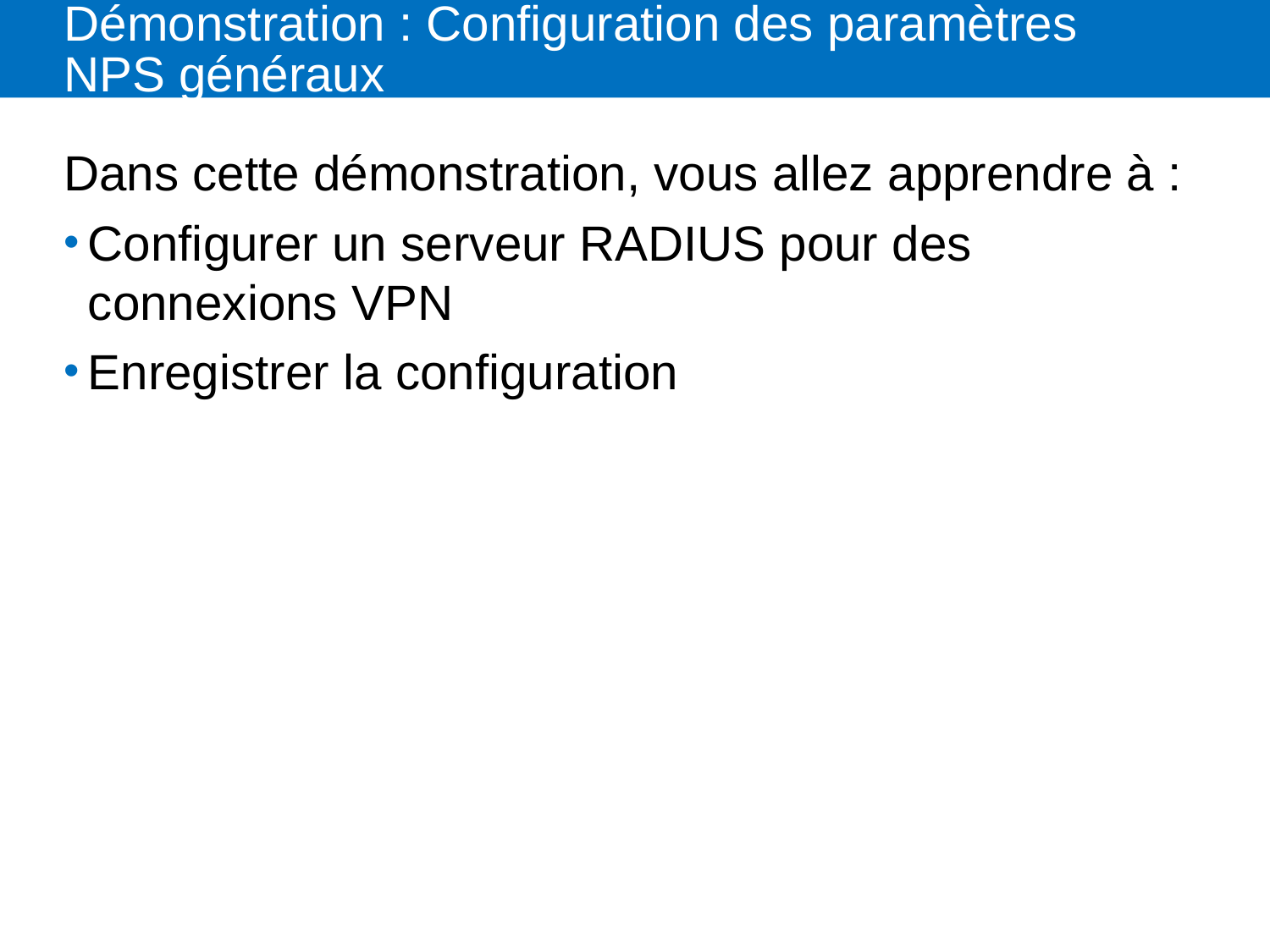

# Démonstration : Configuration des paramètres NPS généraux
Dans cette démonstration, vous allez apprendre à :
Configurer un serveur RADIUS pour des connexions VPN
Enregistrer la configuration